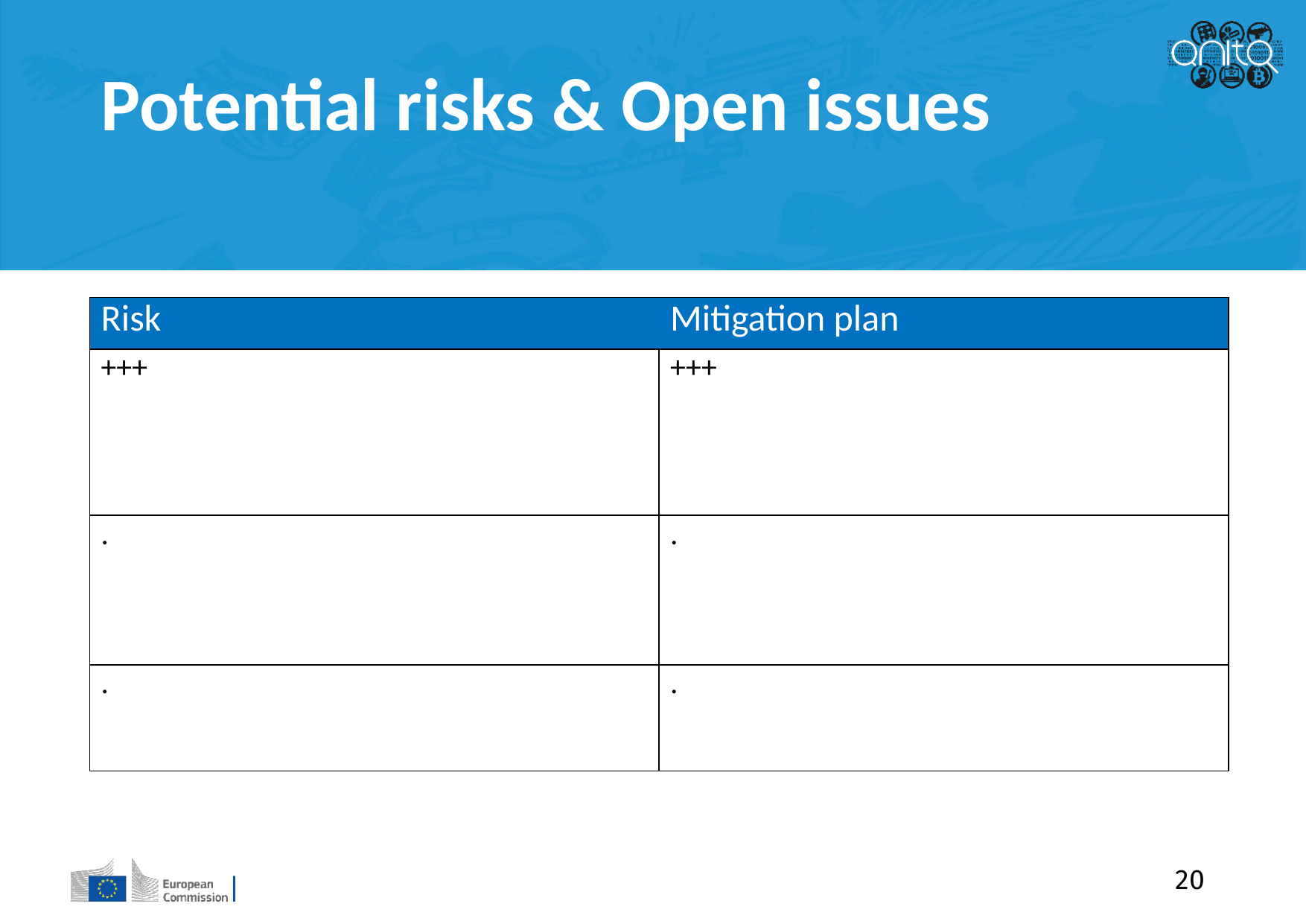

Potential risks & Open issues
| Risk | Mitigation plan |
| --- | --- |
| +++ | +++ |
| . | . |
| . | . |
20